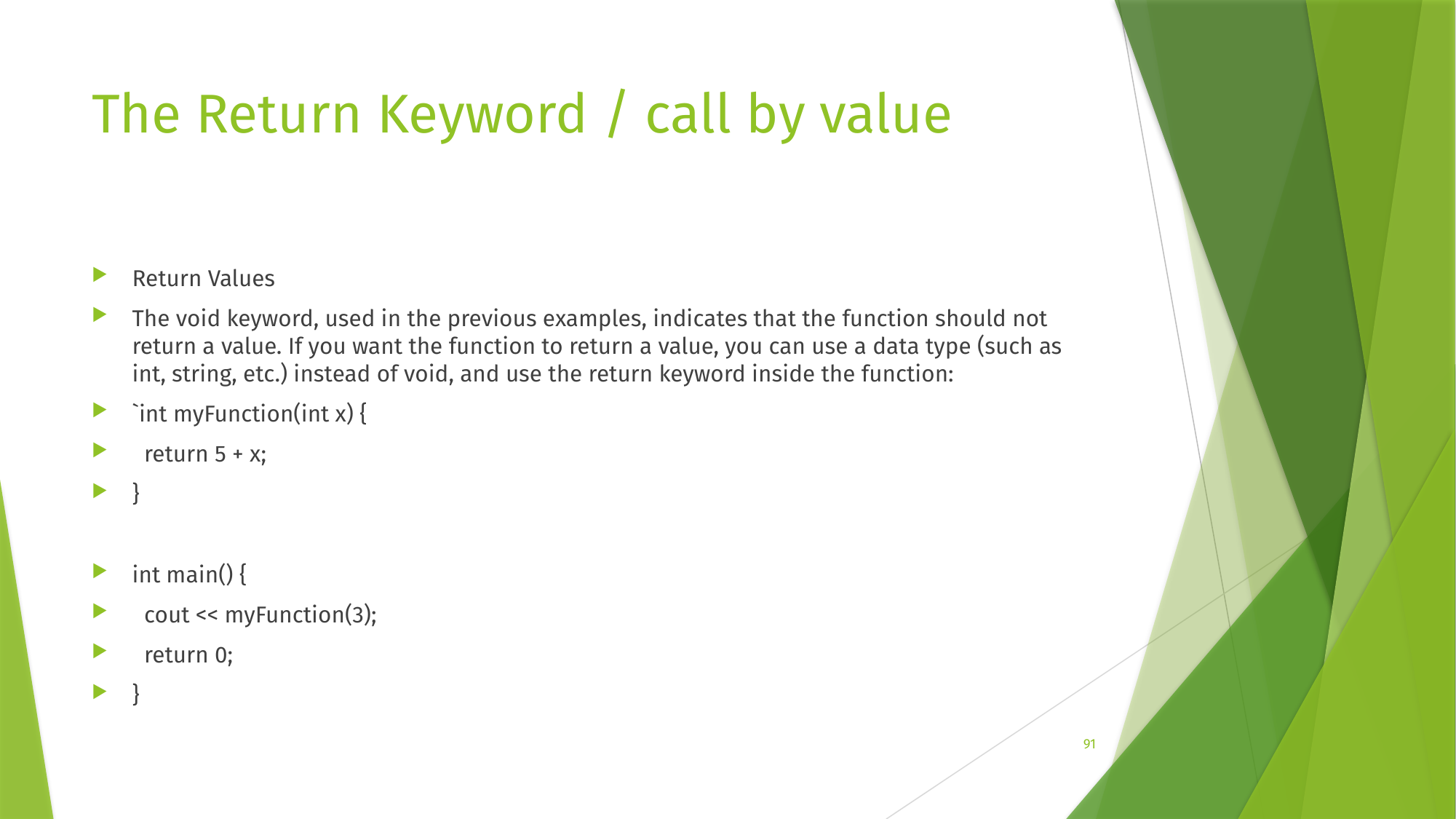

# The Return Keyword / call by value
Return Values
The void keyword, used in the previous examples, indicates that the function should not return a value. If you want the function to return a value, you can use a data type (such as int, string, etc.) instead of void, and use the return keyword inside the function:
`int myFunction(int x) {
  return 5 + x;
}

int main() {
  cout << myFunction(3);
  return 0;
}
91